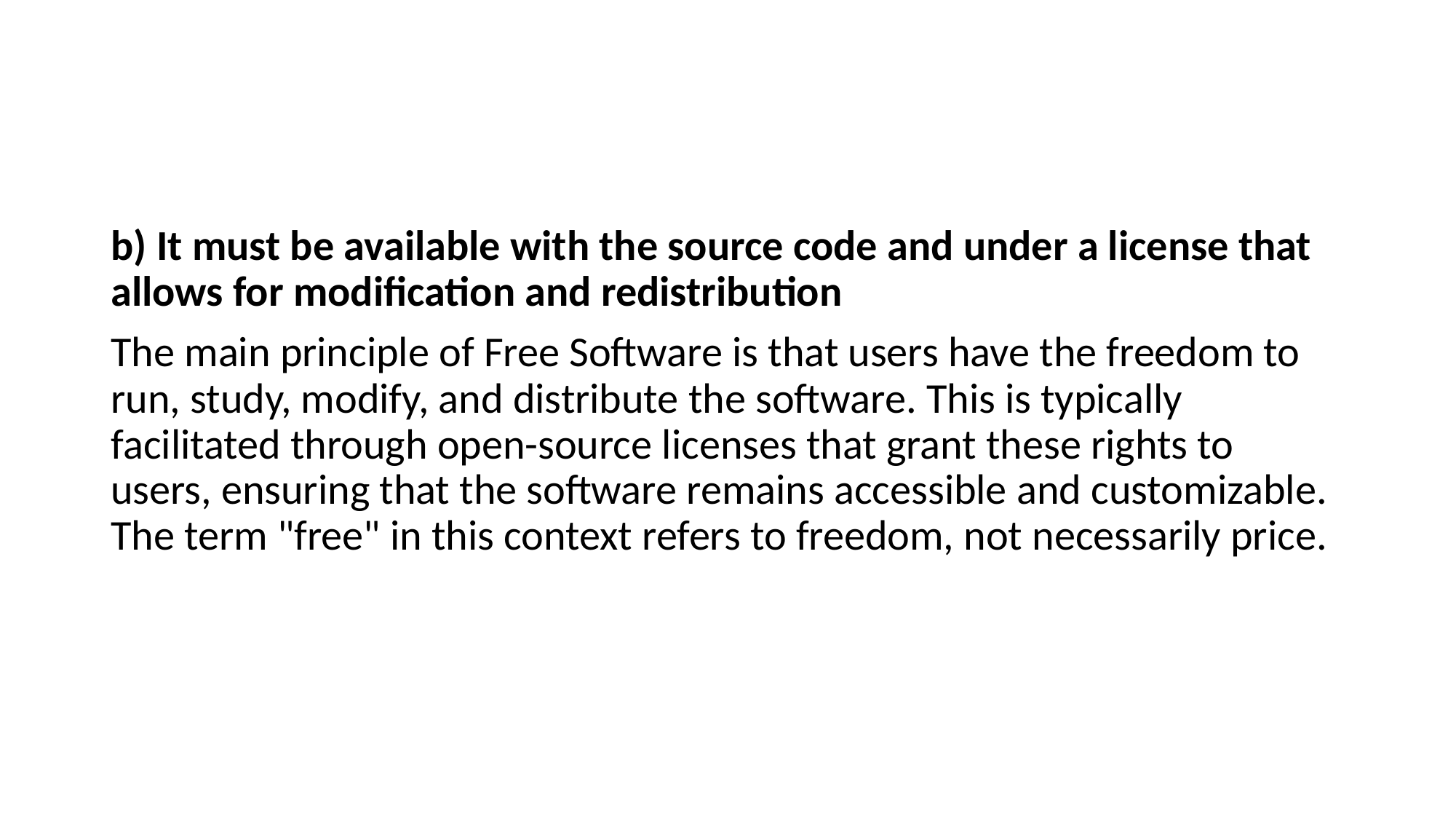

#
b) It must be available with the source code and under a license that allows for modification and redistribution
The main principle of Free Software is that users have the freedom to run, study, modify, and distribute the software. This is typically facilitated through open-source licenses that grant these rights to users, ensuring that the software remains accessible and customizable. The term "free" in this context refers to freedom, not necessarily price.